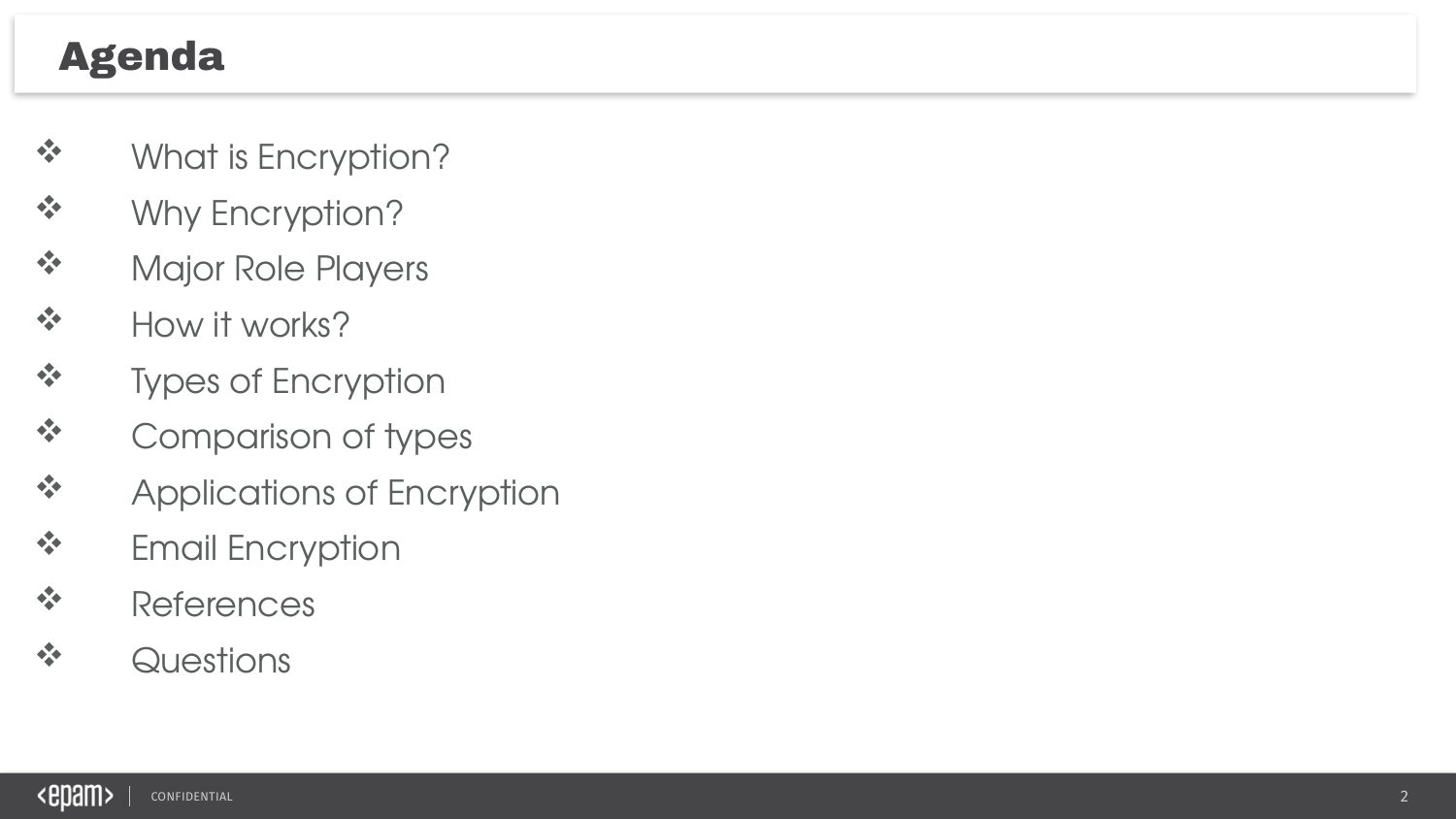

# Agenda
What is Encryption?
Why Encryption?
Major Role Players
How it works?
Types of Encryption
Comparison of types
Applications of Encryption
Email Encryption
References
Questions